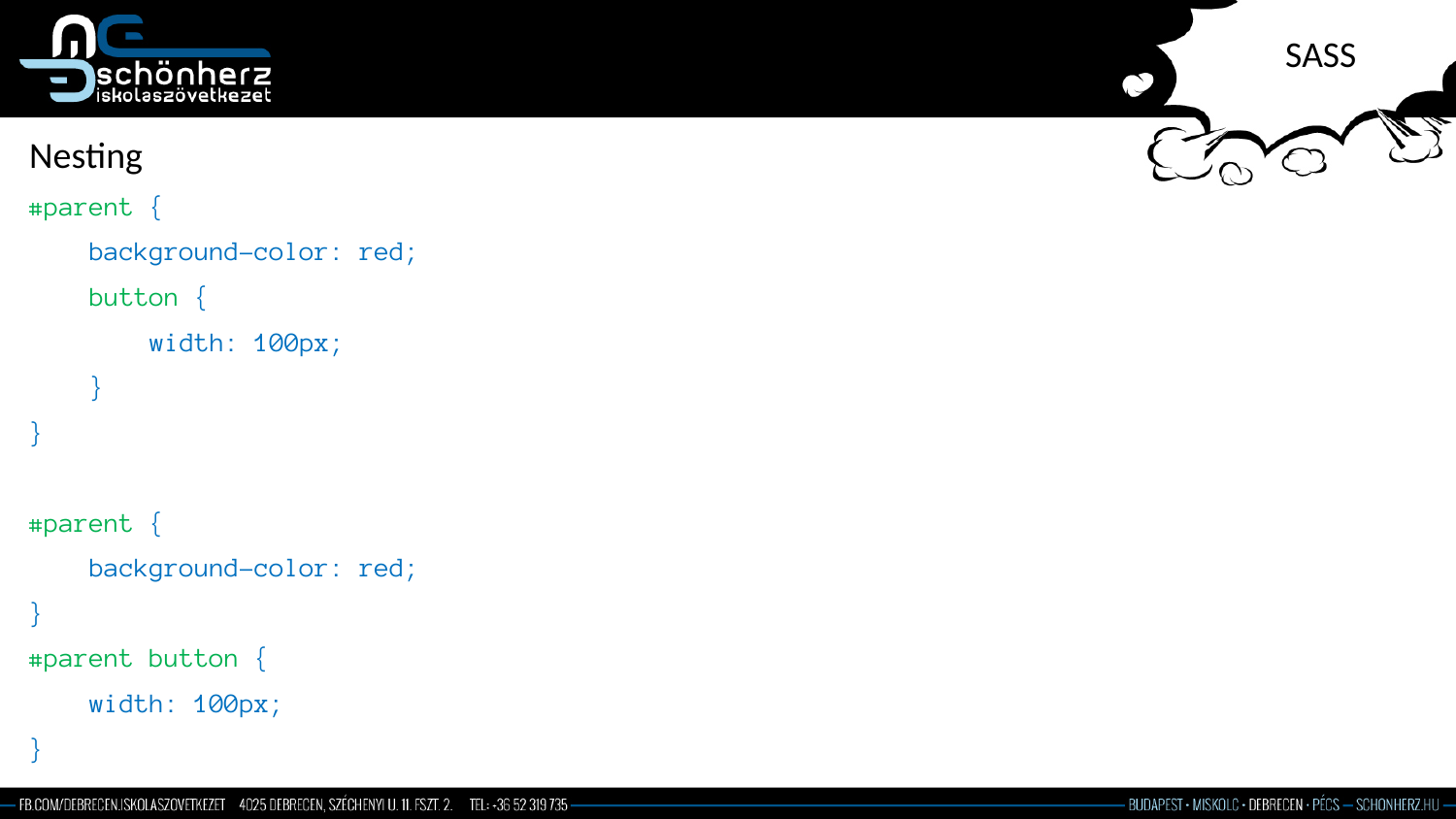

# SASS
Nesting
#parent {
    background-color: red;
    button {
        width: 100px;
    }
}

#parent {
    background-color: red;
}
#parent button {
    width: 100px;
}